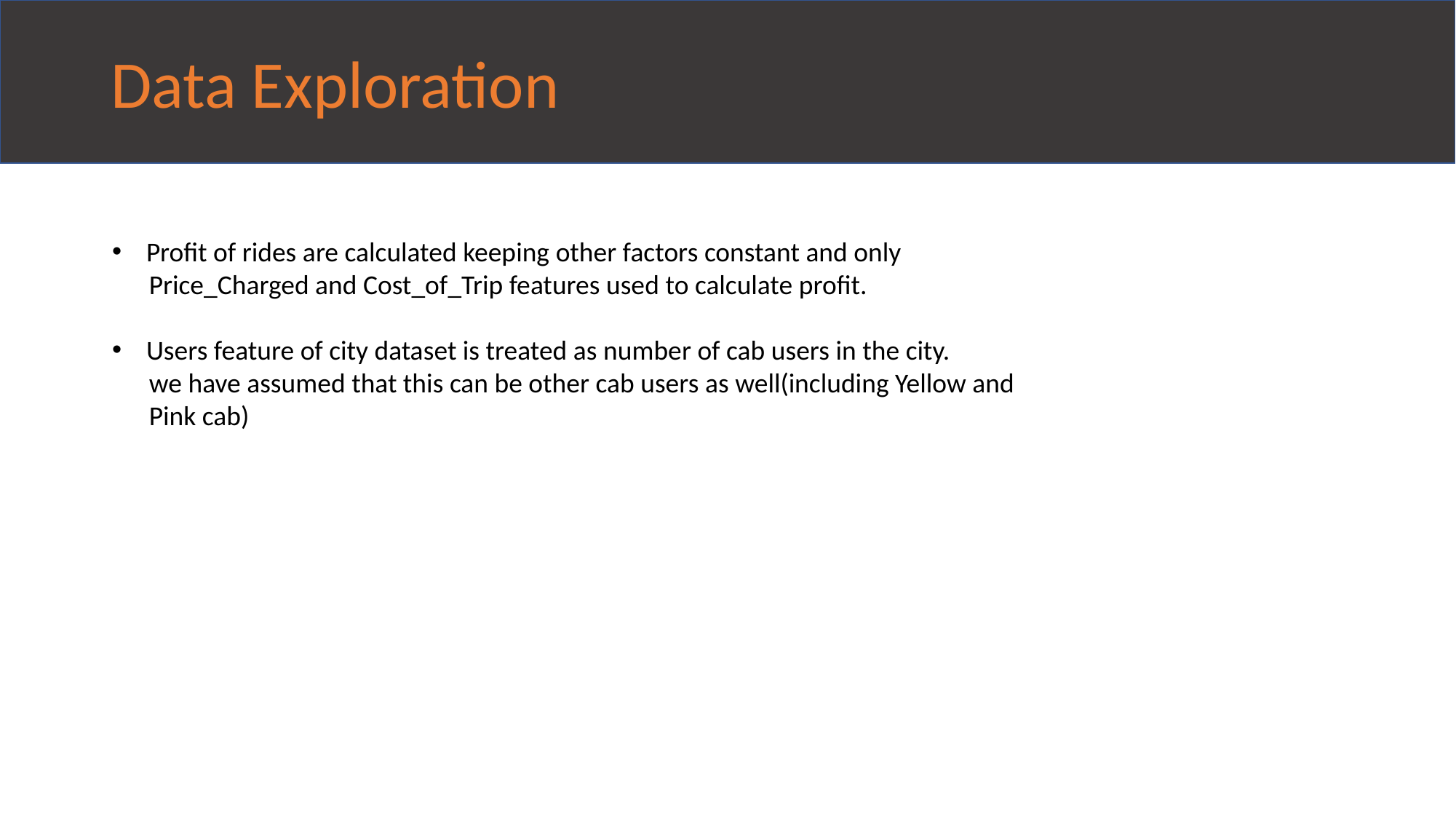

# Data Exploration

Profit of rides are calculated keeping other factors constant and only
      Price_Charged and Cost_of_Trip features used to calculate profit.

Users feature of city dataset is treated as number of cab users in the city.
      we have assumed that this can be other cab users as well(including Yellow and
      Pink cab)